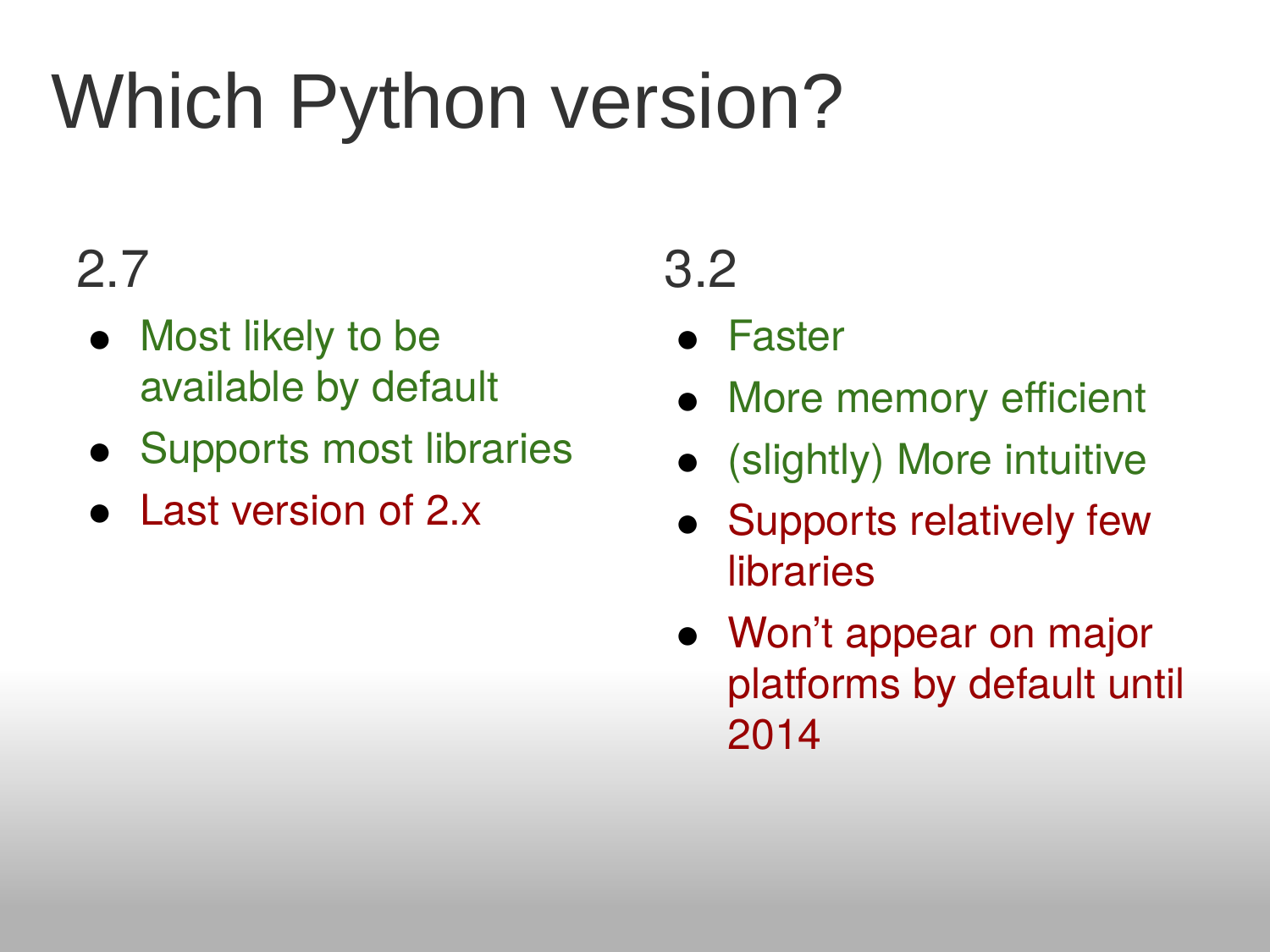

# Which Python version?
2.7
Most likely to be available by default
Supports most libraries
Last version of 2.x
3.2
Faster
More memory efficient
(slightly) More intuitive
Supports relatively few libraries
Won’t appear on major platforms by default until 2014